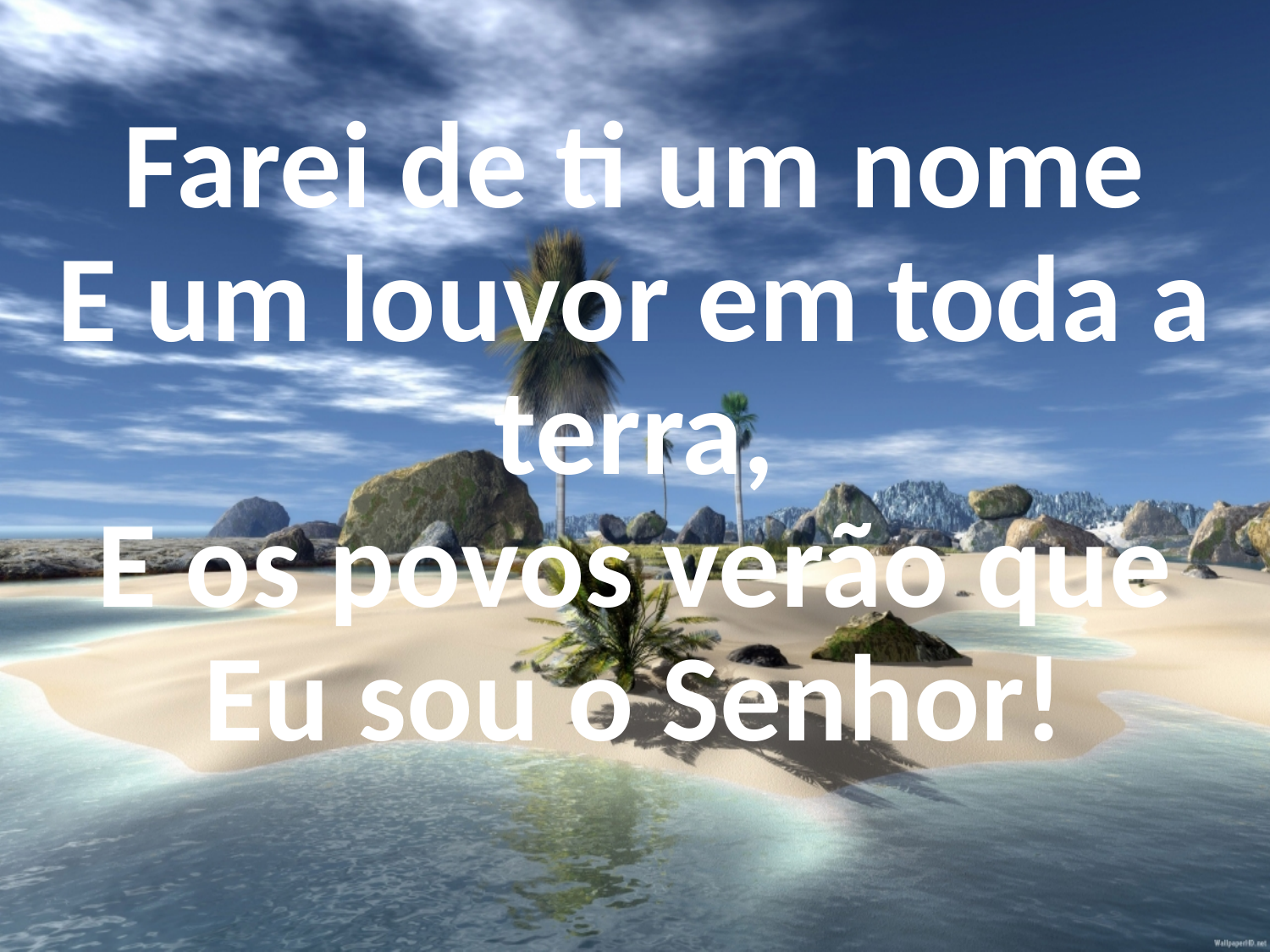

Farei de ti um nome
E um louvor em toda a terra,
E os povos verão que Eu sou o Senhor!